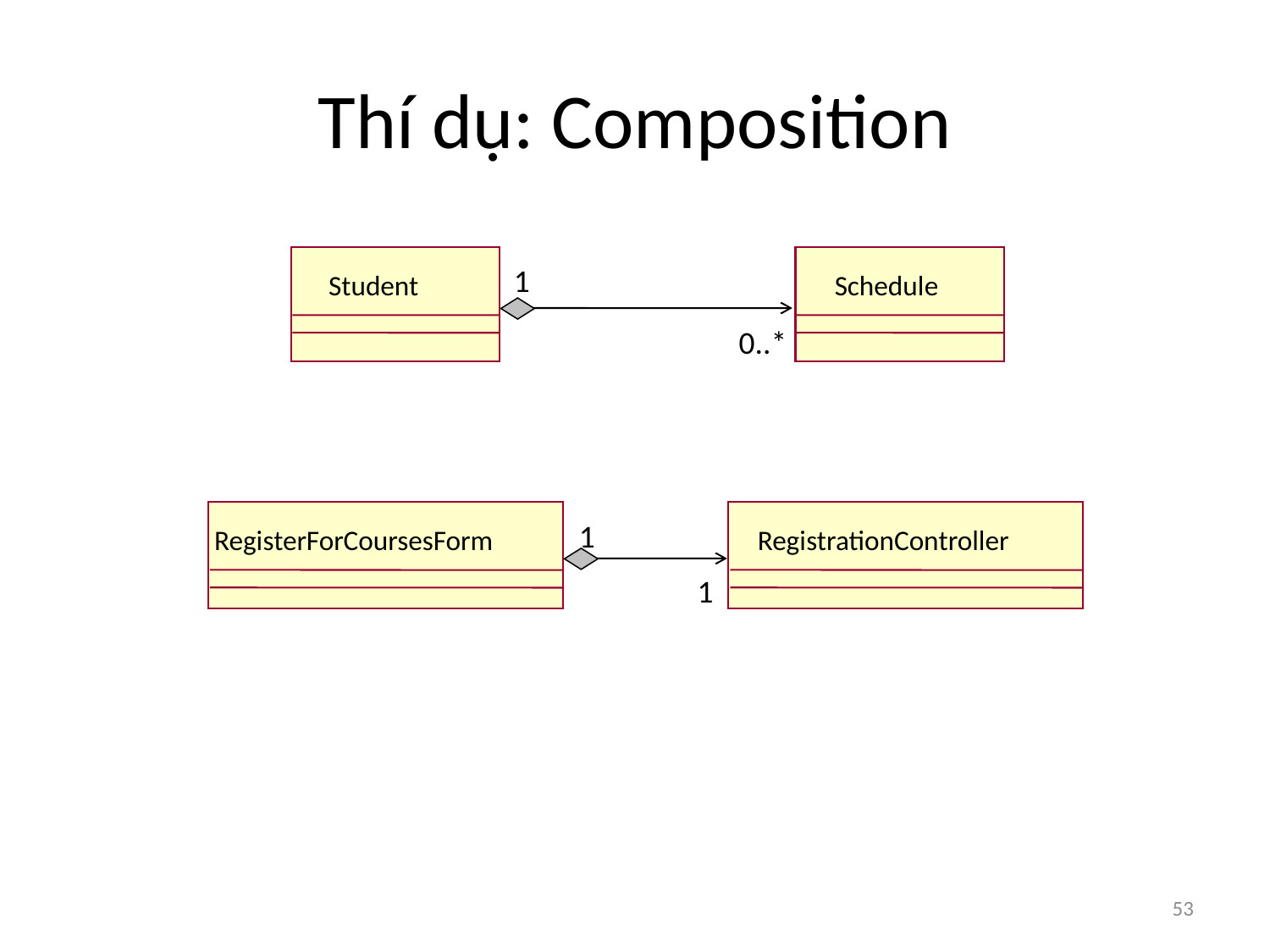

# Thí dụ: Composition

1
Student
Schedule

0..*

1
RegisterForCoursesForm
RegistrationController

1

53